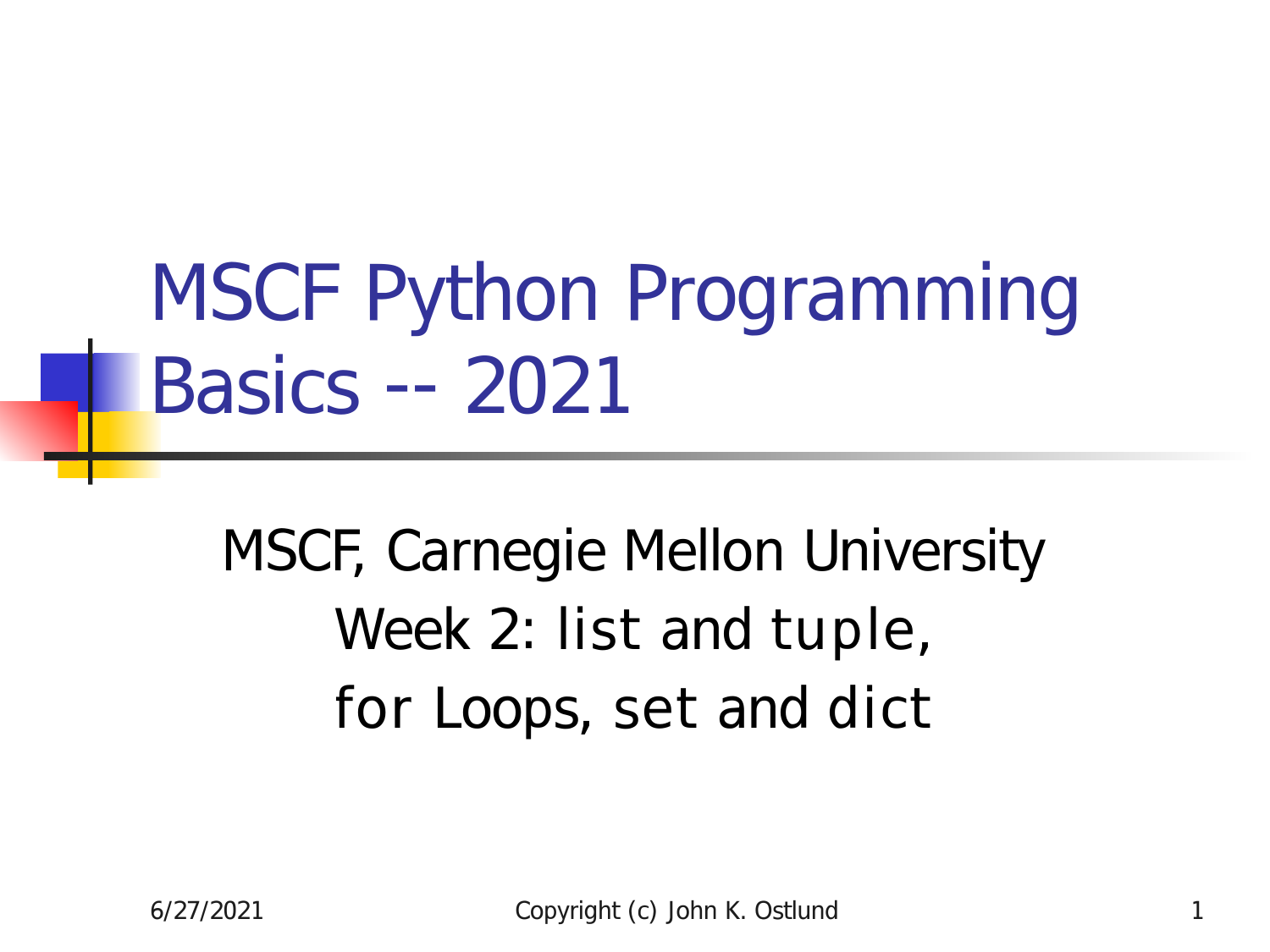

# MSCF Python Programming Basics -- 2021
MSCF, Carnegie Mellon University
Week 2: list and tuple,
for Loops, set and dict
6/27/2021
Copyright (c) John K. Ostlund
1